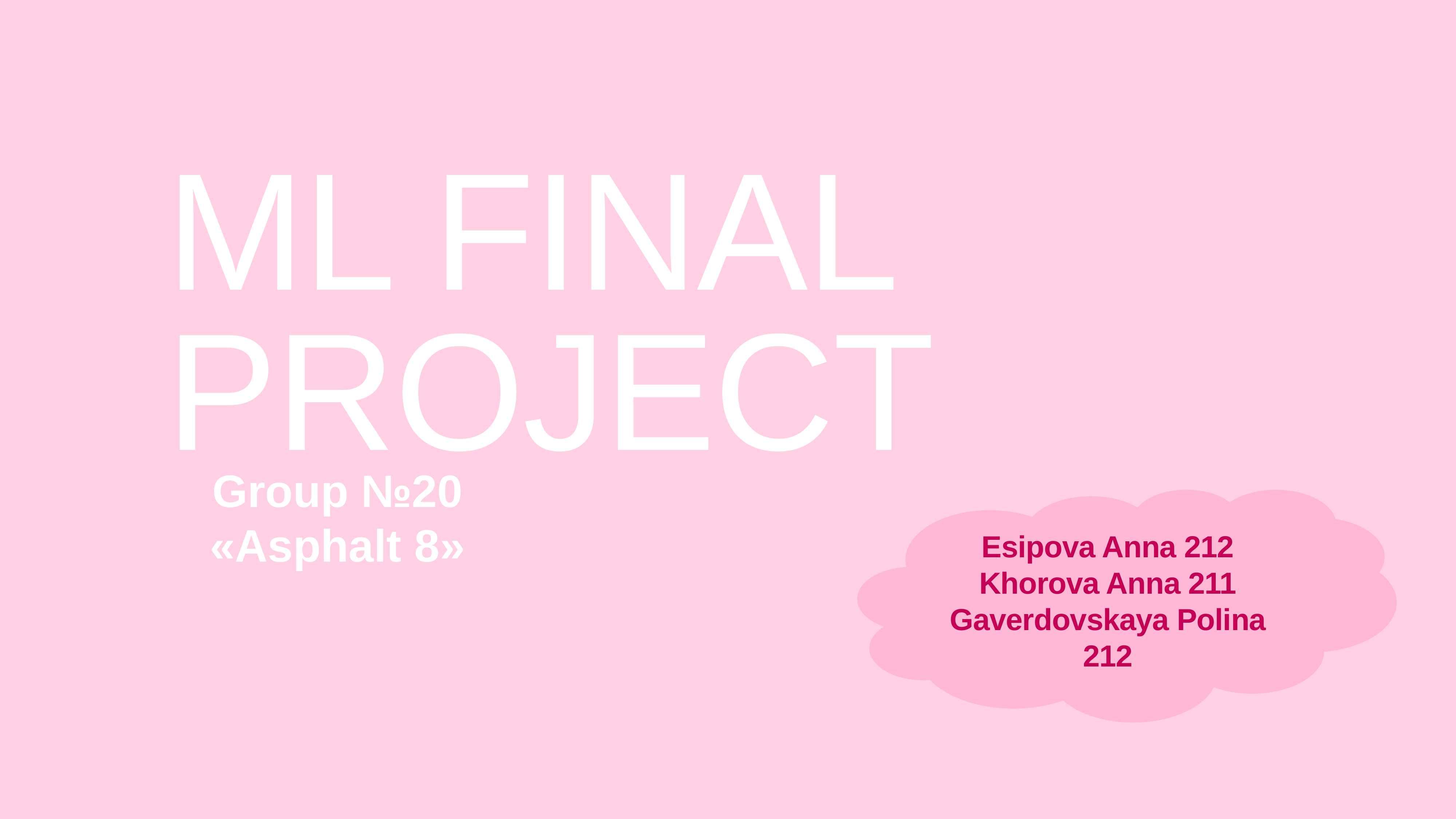

# ML Final project
Group №20 «Asphalt 8»
Esipova Anna 212
Khorova Anna 211
Gaverdovskaya Polina 212